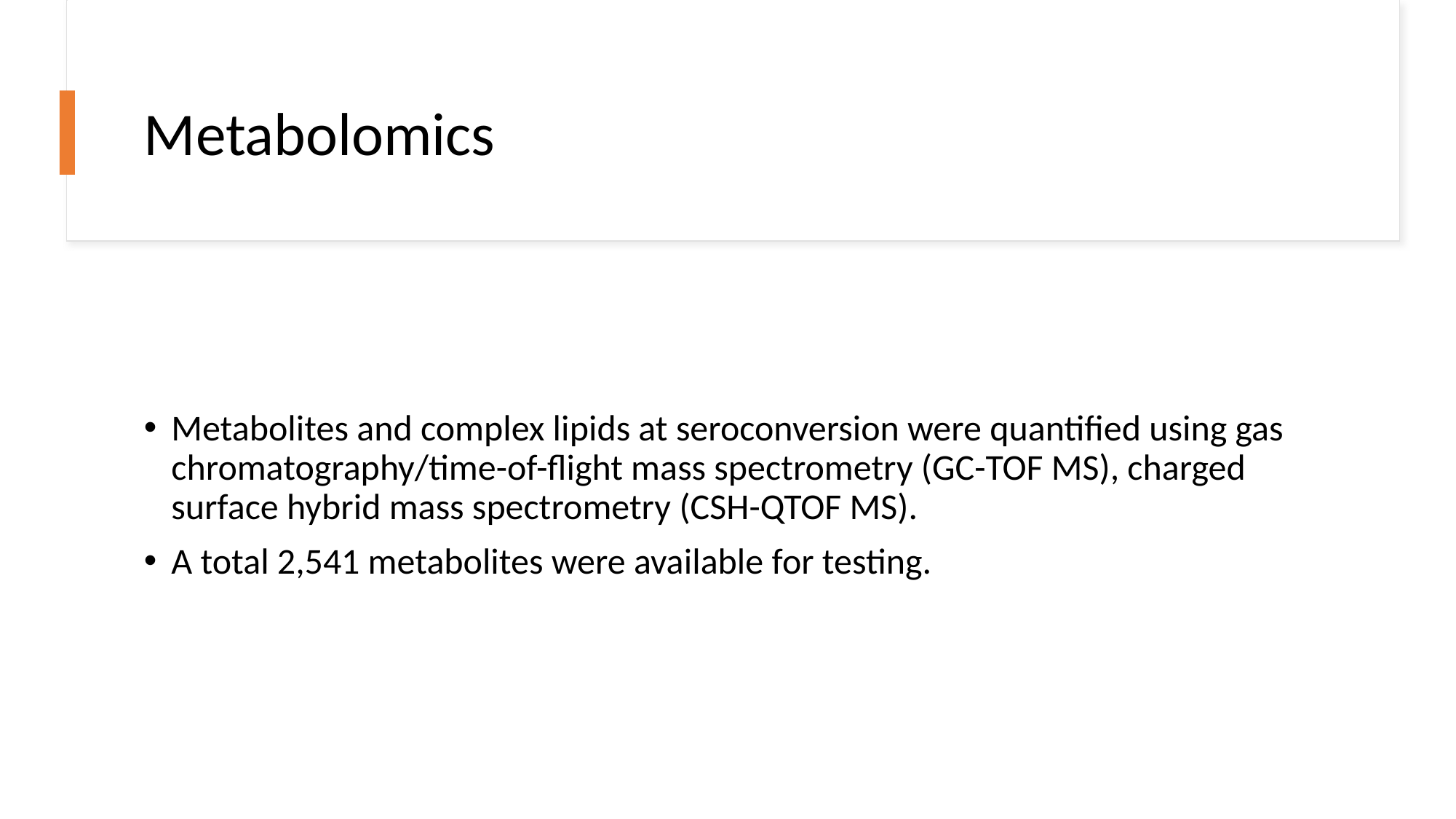

# Metabolomics

Metabolites and complex lipids at seroconversion were quantified using gas chromatography/time-of-flight mass spectrometry (GC-TOF MS), charged surface hybrid mass spectrometry (CSH-QTOF MS).
A total 2,541 metabolites were available for testing.